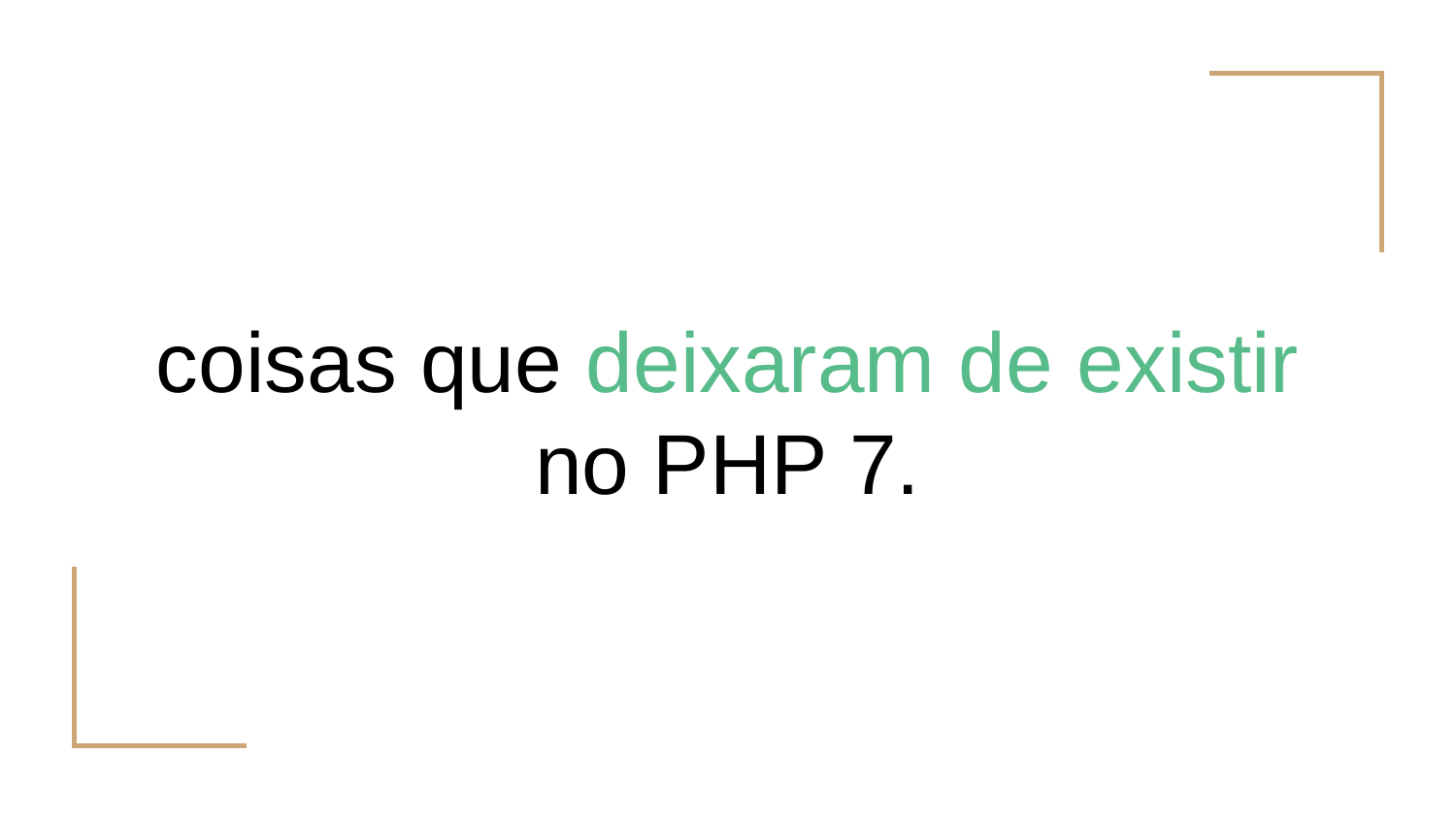

# coisas que deixaram de existir no PHP 7.